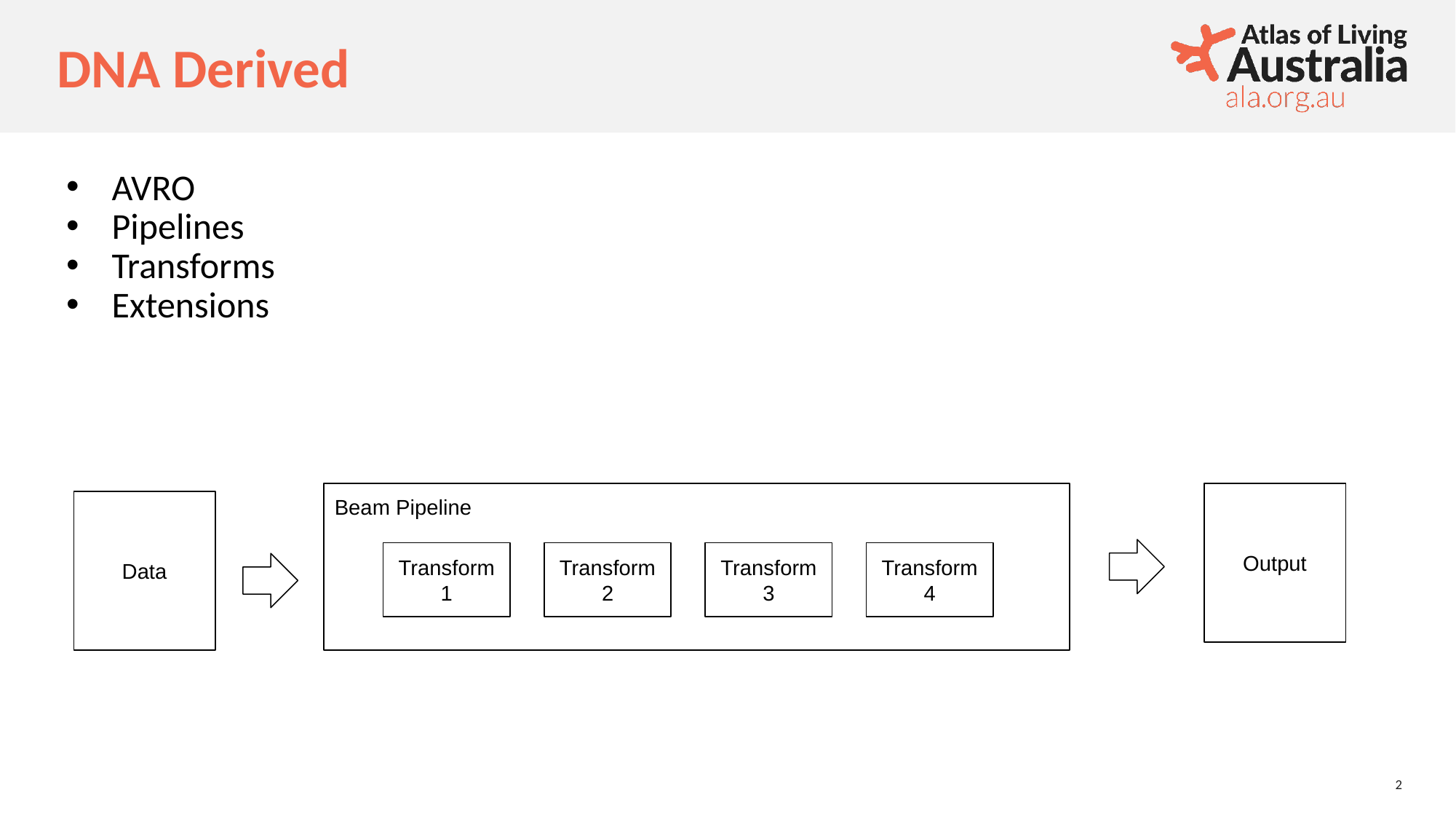

# DNA Derived
AVRO
Pipelines
Transforms
Extensions
Beam Pipeline
Output
Data

Transform 1
Transform 2
Transform 3
Transform
4

2